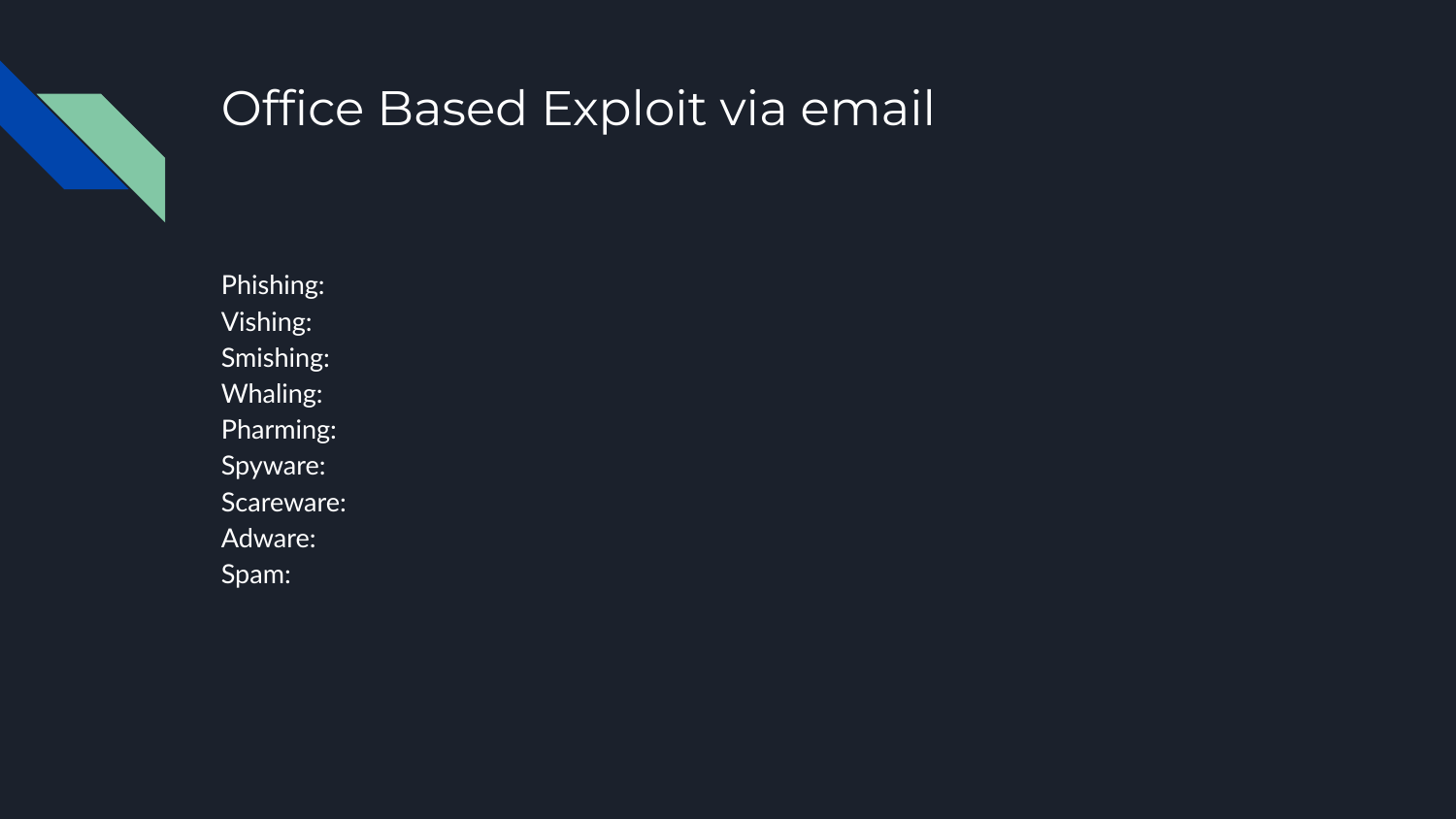

# Office Based Exploit via email
Phishing:
Vishing:
Smishing:
Whaling:
Pharming:
Spyware:
Scareware:
Adware:
Spam: